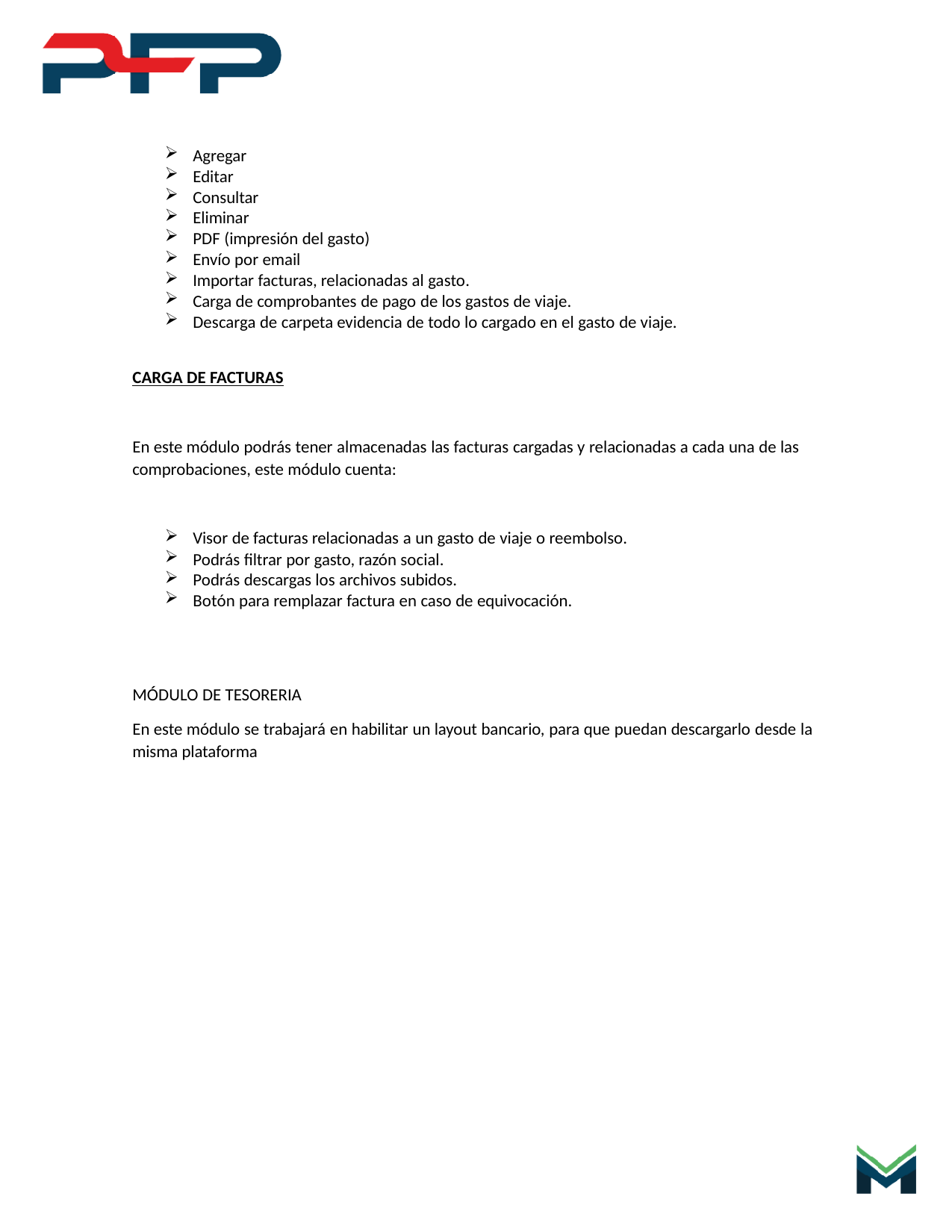

Agregar
Editar
Consultar
Eliminar
PDF (impresión del gasto)
Envío por email
Importar facturas, relacionadas al gasto.
Carga de comprobantes de pago de los gastos de viaje.
Descarga de carpeta evidencia de todo lo cargado en el gasto de viaje.

CARGA DE FACTURAS

En este módulo podrás tener almacenadas las facturas cargadas y relacionadas a cada una de las  comprobaciones, este módulo cuenta:

Visor de facturas relacionadas a un gasto de viaje o reembolso.
Podrás filtrar por gasto, razón social.
Podrás descargas los archivos subidos.
Botón para remplazar factura en caso de equivocación.
MÓDULO DE TESORERIA
En este módulo se trabajará en habilitar un layout bancario, para que puedan descargarlo desde la  misma plataforma